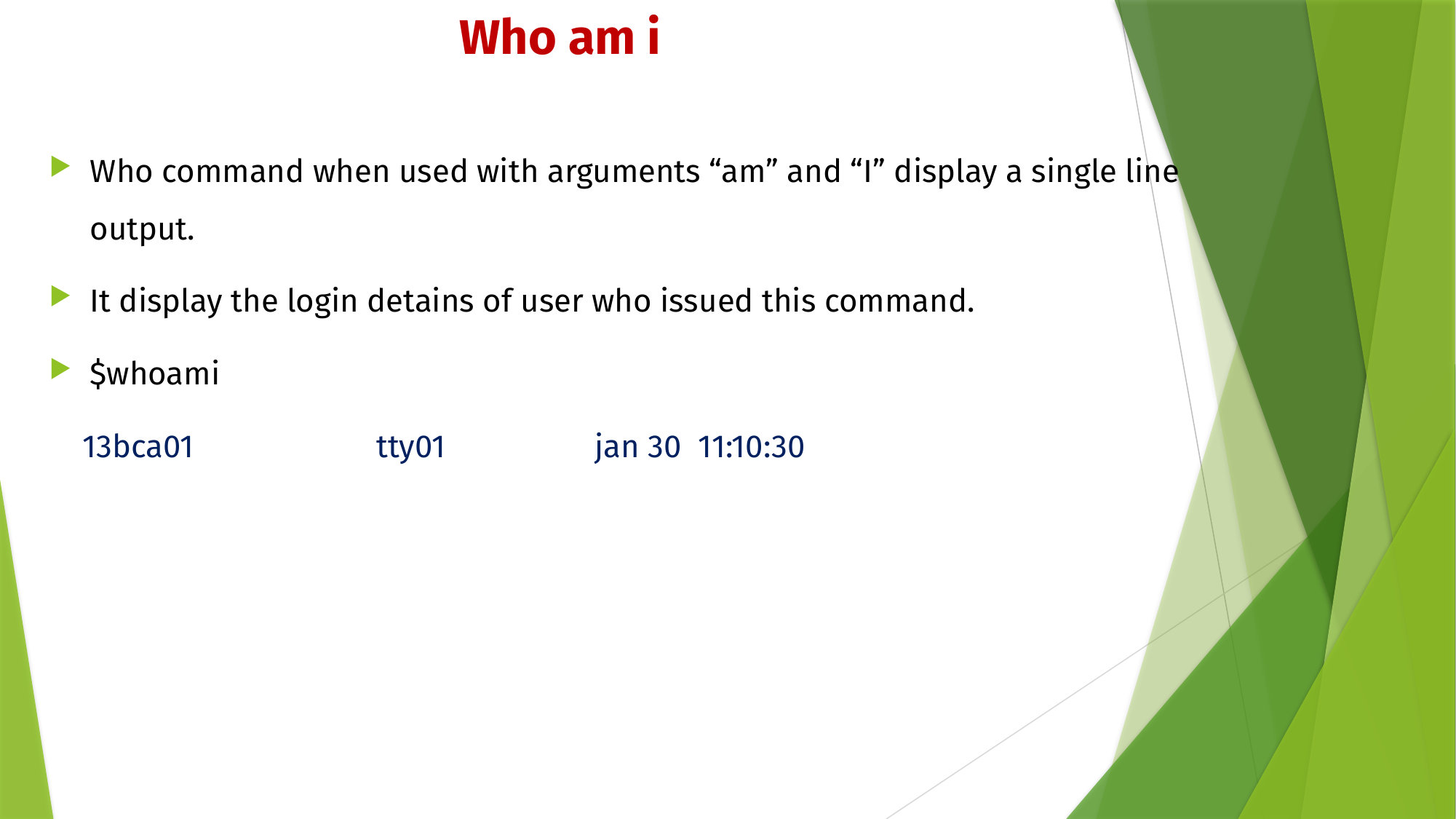

# Who am i
Who command when used with arguments “am” and “I” display a single line output.
It display the login detains of user who issued this command.
$whoami
    13bca01		tty01		jan 30  11:10:30